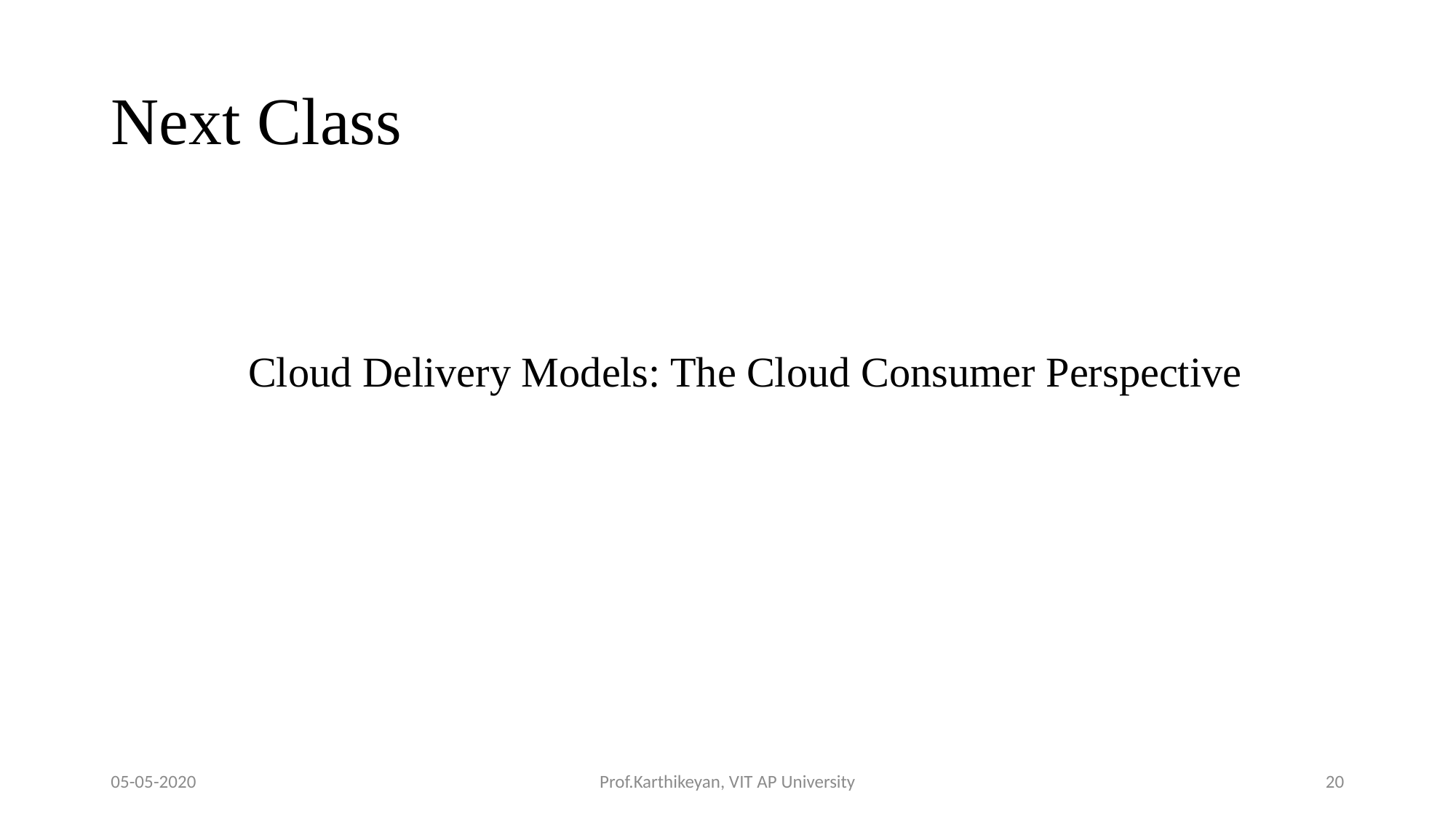

# Next Class

             Cloud Delivery Models: The Cloud Consumer Perspective
05-05-2020
Prof.Karthikeyan, VIT AP University
20